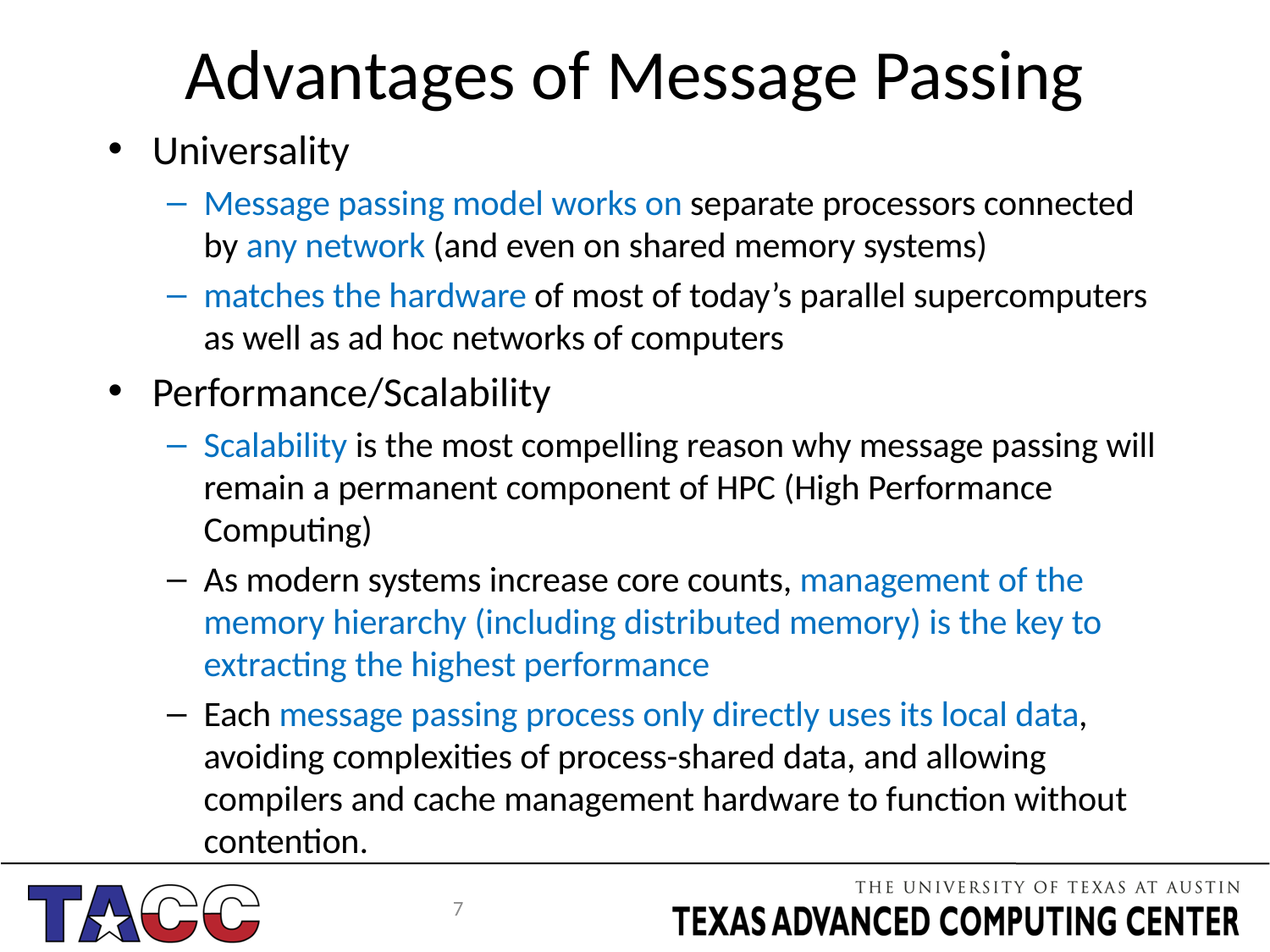

# Advantages of Message Passing
Universality
Message passing model works on separate processors connected by any network (and even on shared memory systems)
matches the hardware of most of today’s parallel supercomputers as well as ad hoc networks of computers
Performance/Scalability
Scalability is the most compelling reason why message passing will remain a permanent component of HPC (High Performance Computing)
As modern systems increase core counts, management of the memory hierarchy (including distributed memory) is the key to extracting the highest performance
Each message passing process only directly uses its local data, avoiding complexities of process-shared data, and allowing compilers and cache management hardware to function without contention.
7